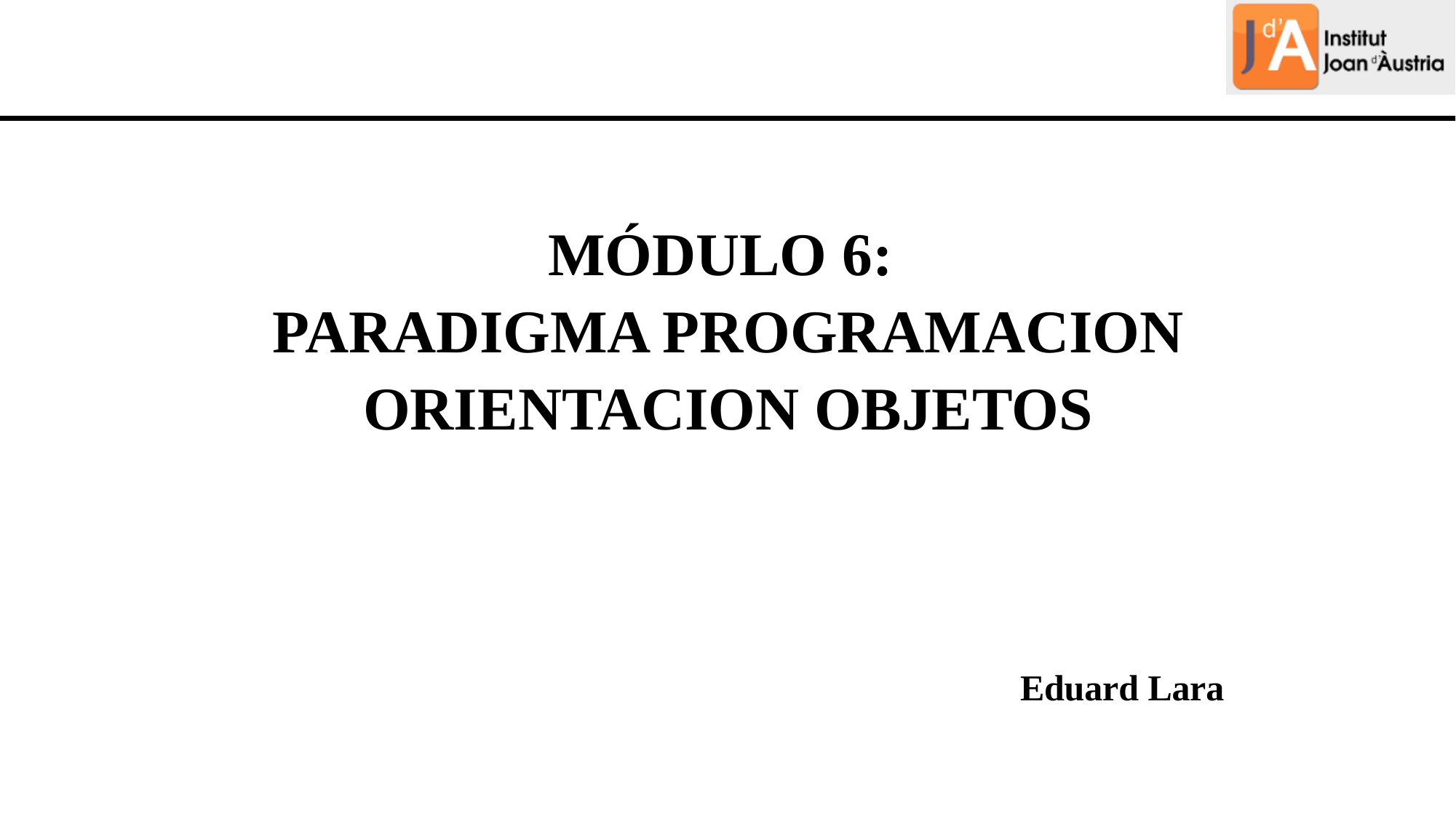

MÓDULO 6:
PARADIGMA PROGRAMACION ORIENTACION OBJETOS
Eduard Lara